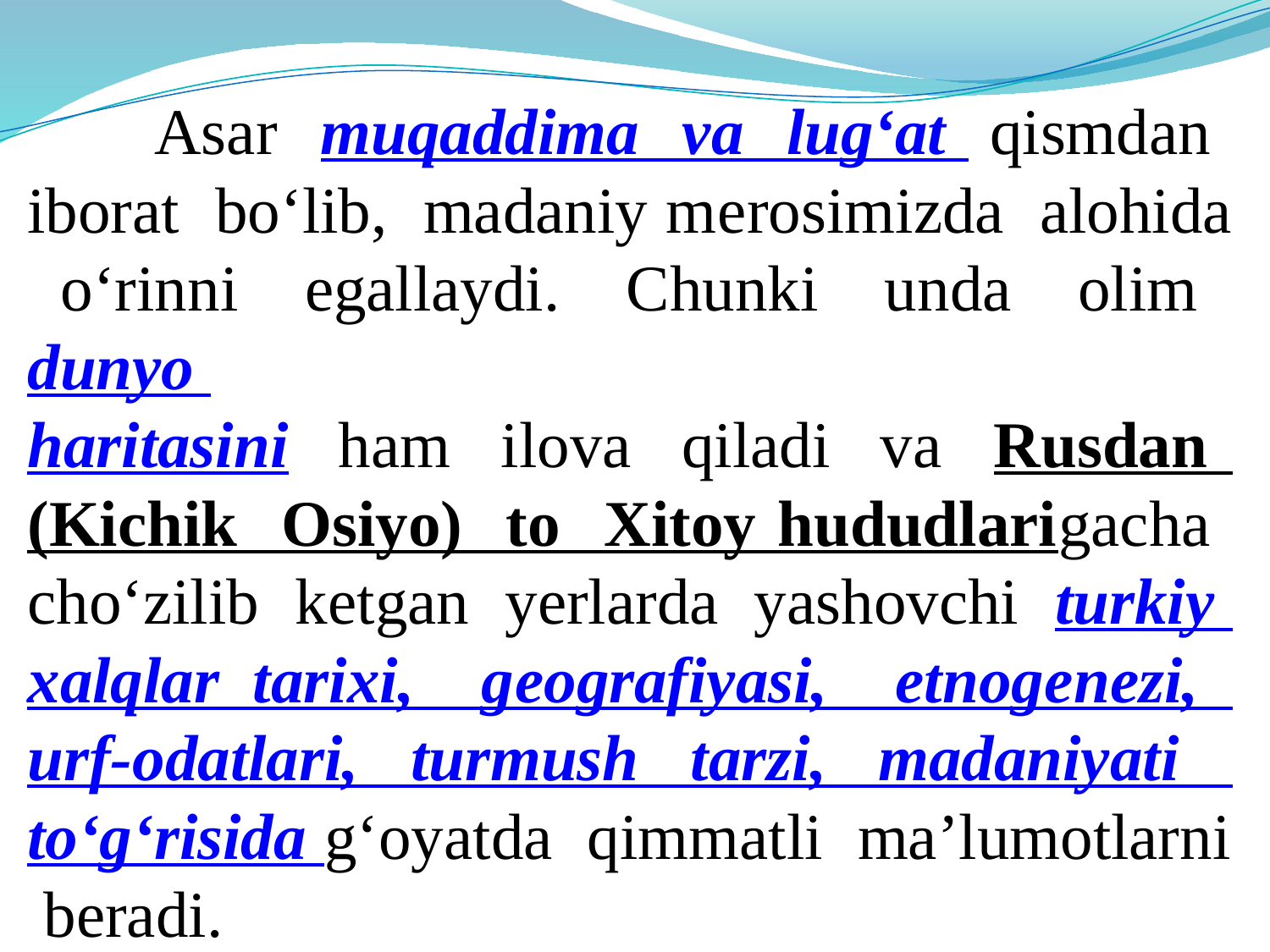

Asar  muqaddima  va  lug‘at  qismdan  iborat  bo‘lib,  madaniy mеrosimizda  alohida  o‘rinni  egallaydi.  Chunki  unda  olim  dunyo
haritasini  ham  ilova  qiladi  va  Rusdan  (Kichik  Osiyo)  to  Xitoy hududlarigacha  cho‘zilib  kеtgan  yеrlarda  yashovchi  turkiy  xalqlar tarixi,  gеografiyasi,  etnogеnеzi,  urf-odatlari, turmush tarzi, madaniyati  to‘g‘risida g‘oyatda  qimmatli  ma’lumotlarni  bеradi.